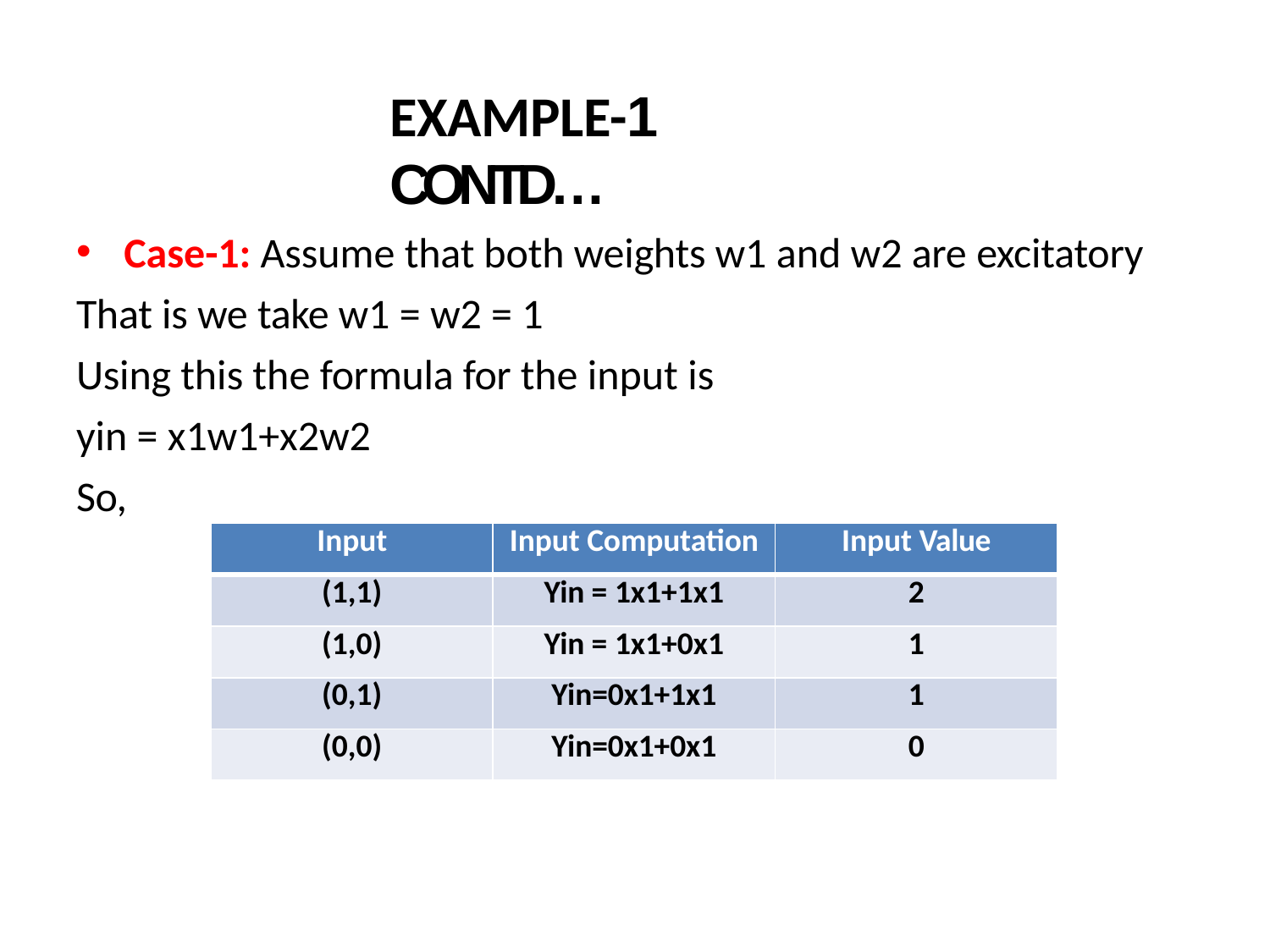

# EXAMPLE-1 CONTD…
Case-1: Assume that both weights w1 and w2 are excitatory
That is we take w1 = w2 = 1
Using this the formula for the input is
yin = x1w1+x2w2
So,
| Input | Input Computation | Input Value |
| --- | --- | --- |
| (1,1) | Yin = 1x1+1x1 | 2 |
| (1,0) | Yin = 1x1+0x1 | 1 |
| (0,1) | Yin=0x1+1x1 | 1 |
| (0,0) | Yin=0x1+0x1 | 0 |